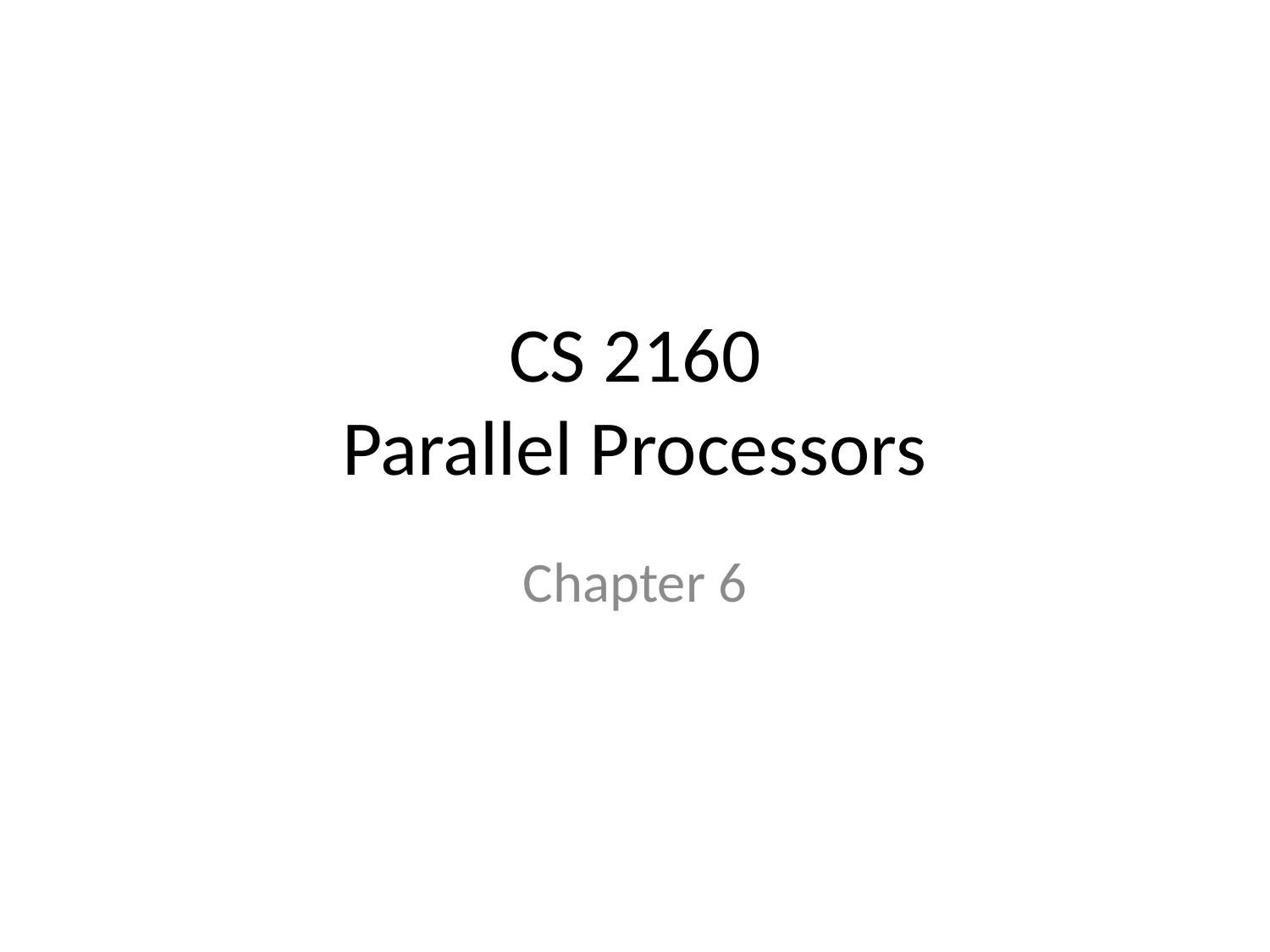

# CS 2160 Parallel Processors
Chapter 6